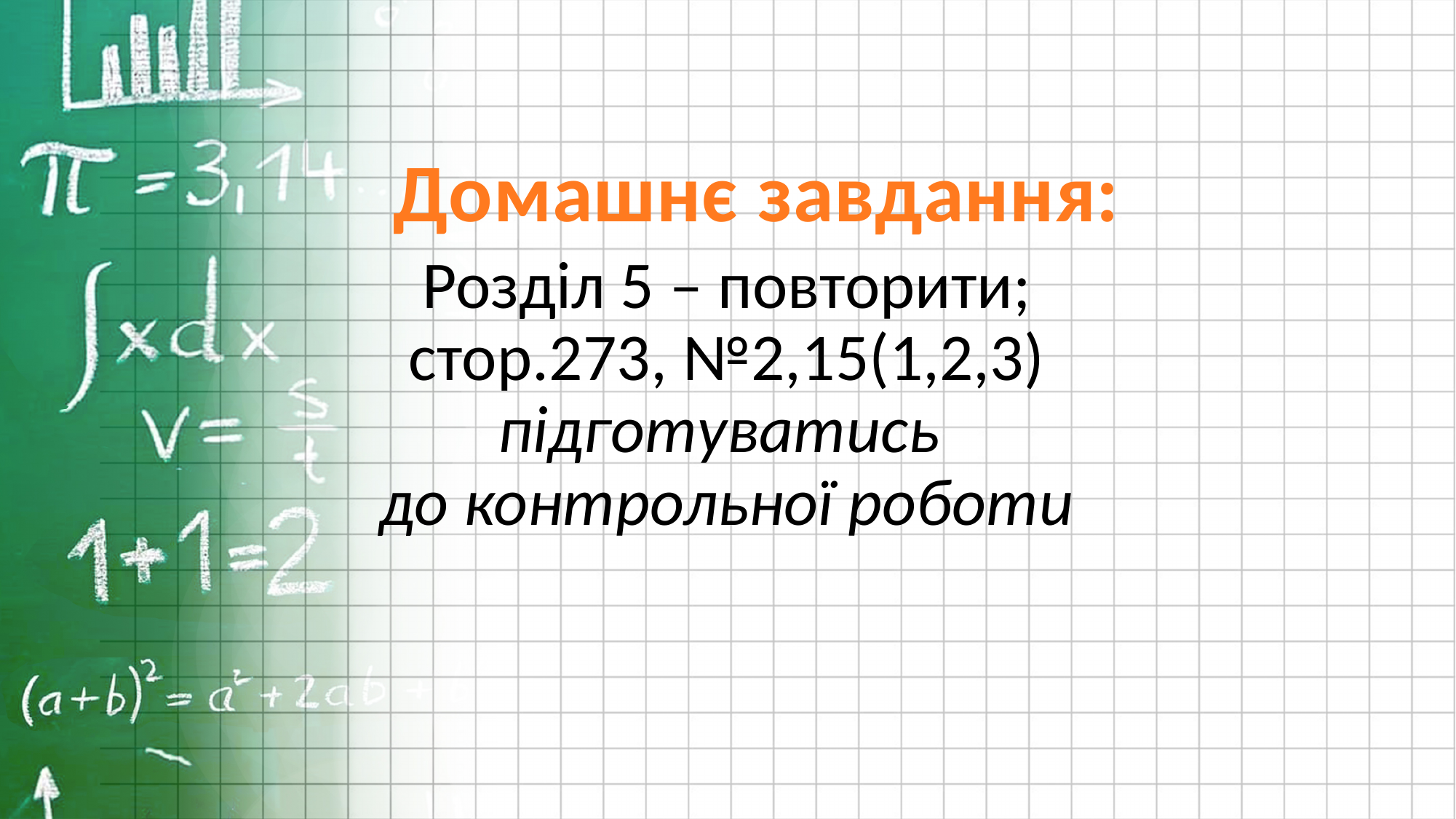

Домашнє завдання:

# Розділ 5 – повторити; стор.273, №2,15(1,2,3) підготуватись до контрольної роботи